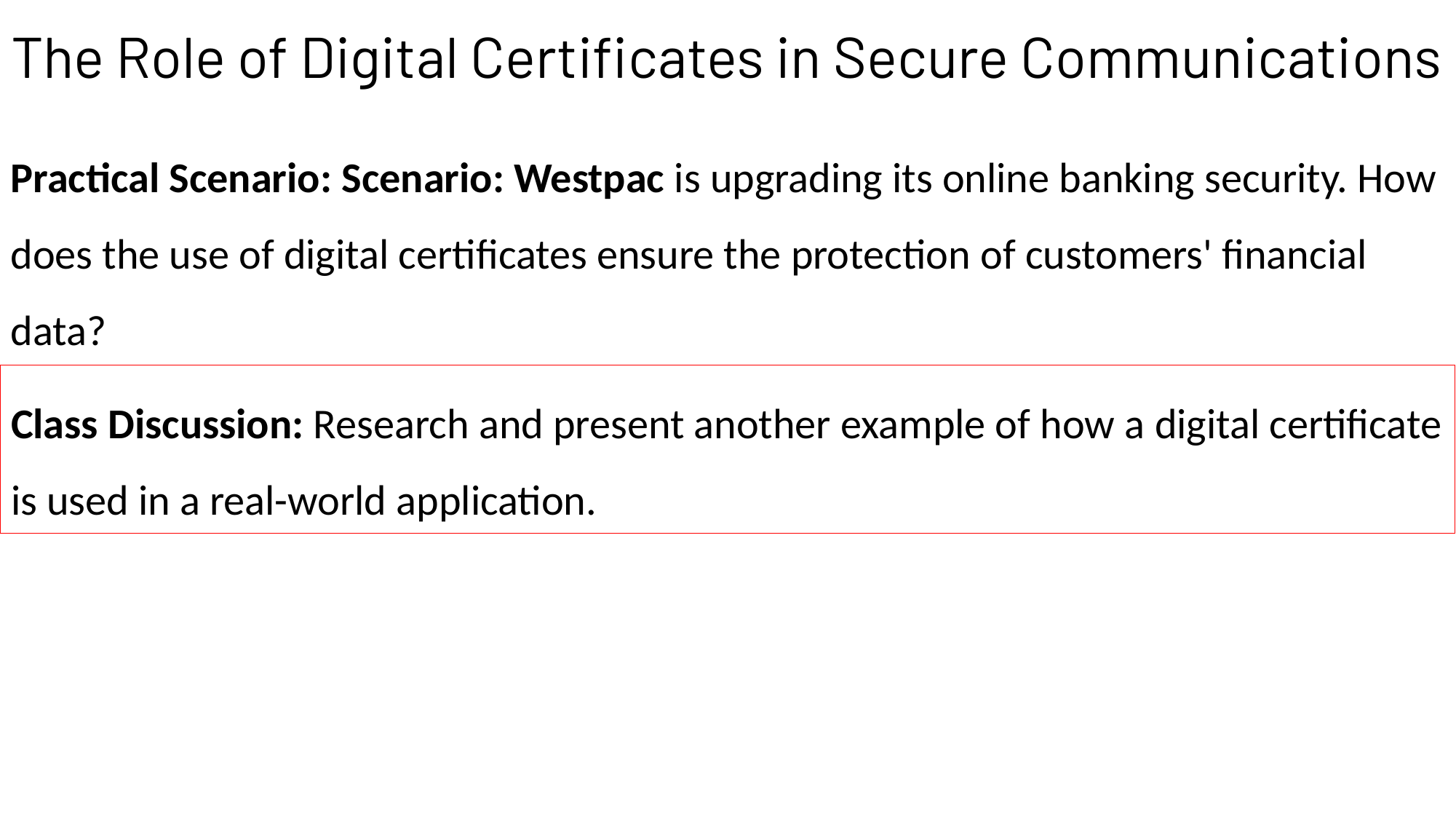

# The Role of Digital Certificates in Secure Communications
Practical Scenario: Scenario: Westpac is upgrading its online banking security. How does the use of digital certificates ensure the protection of customers' financial data?
Class Discussion: Research and present another example of how a digital certificate is used in a real-world application.